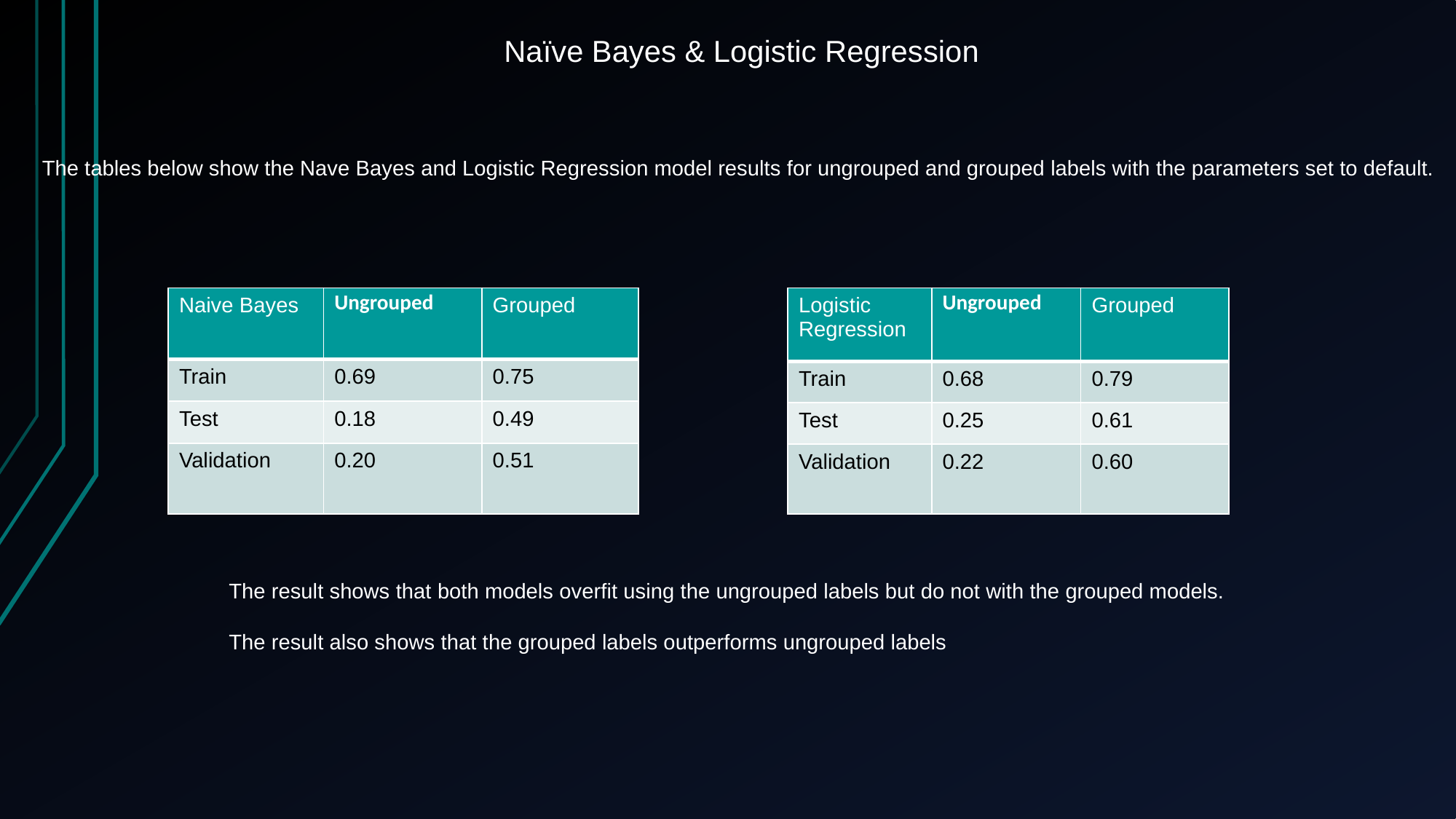

Naïve Bayes & Logistic Regression
The tables below show the Nave Bayes and Logistic Regression model results for ungrouped and grouped labels with the parameters set to default.
| Naive Bayes | Ungrouped | Grouped |
| --- | --- | --- |
| Train | 0.69 | 0.75 |
| Test | 0.18 | 0.49 |
| Validation | 0.20 | 0.51 |
| Logistic Regression | Ungrouped | Grouped |
| --- | --- | --- |
| Train | 0.68 | 0.79 |
| Test | 0.25 | 0.61 |
| Validation | 0.22 | 0.60 |
The result shows that both models overfit using the ungrouped labels but do not with the grouped models.

The result also shows that the grouped labels outperforms ungrouped labels